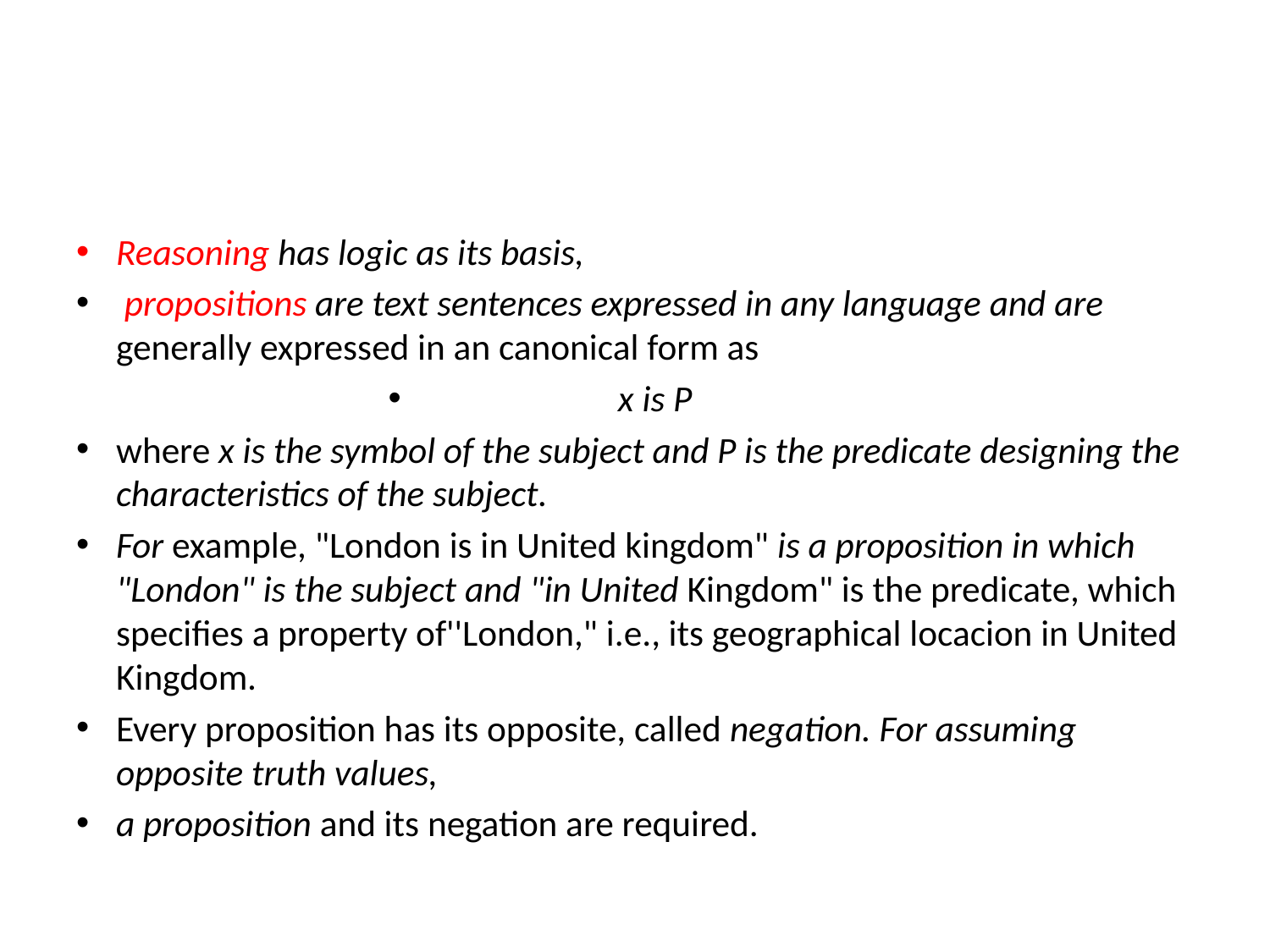

#
Reasoning has logic as its basis,
 propositions are text sentences expressed in any language and are generally expressed in an canonical form as
x is P
where x is the symbol of the subject and P is the predicate designing the characteristics of the subject.
For example, "London is in United kingdom" is a proposition in which "London" is the subject and "in United Kingdom" is the predicate, which specifies a property of''London," i.e., its geographical locacion in United Kingdom.
Every proposition has its opposite, called negation. For assuming opposite truth values,
a proposition and its negation are required.